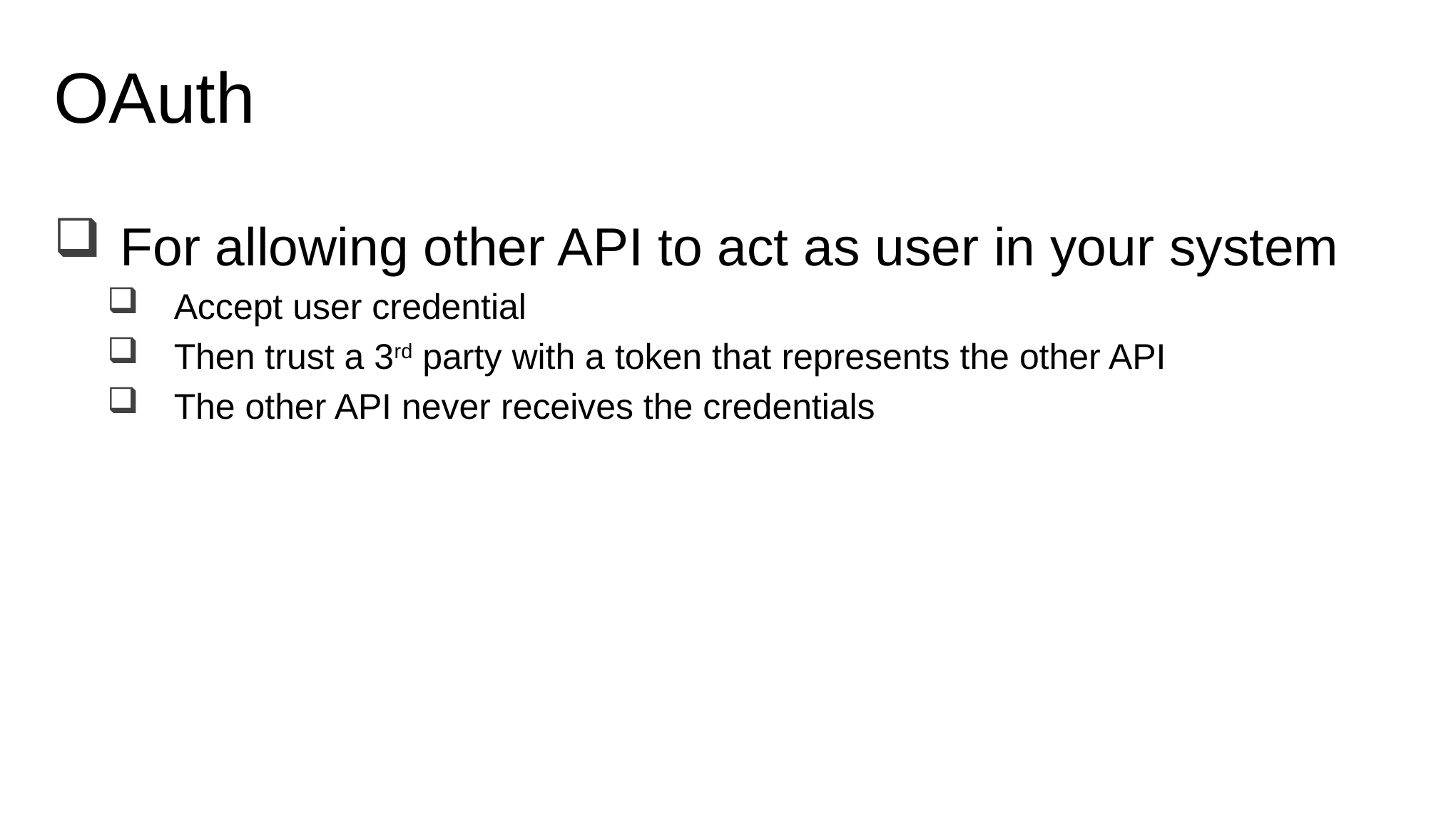

# OAuth
For allowing other API to act as user in your system
Accept user credential
Then trust a 3rd party with a token that represents the other API
The other API never receives the credentials